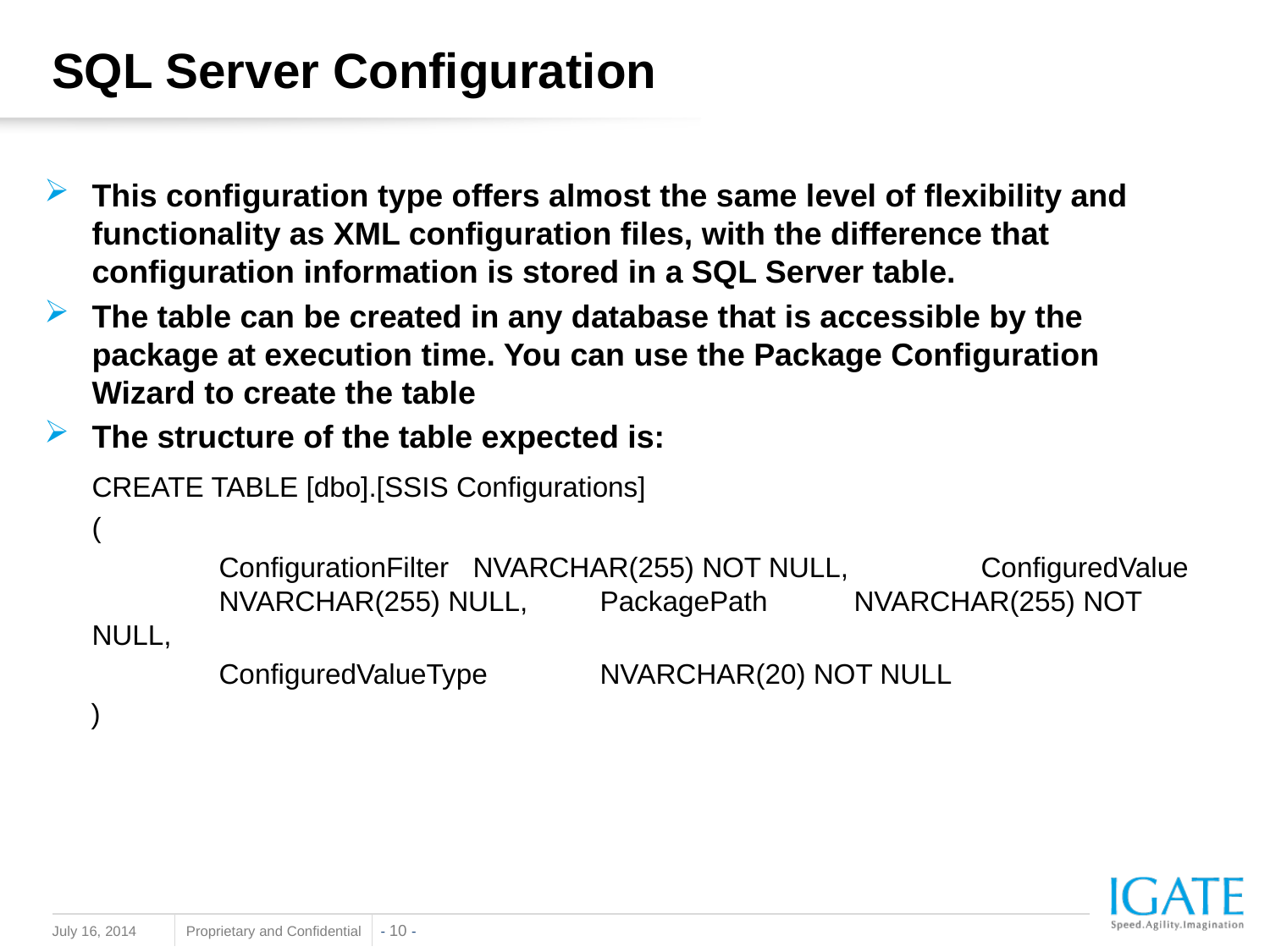

SQL Server Configuration
This configuration type offers almost the same level of flexibility and functionality as XML configuration files, with the difference that configuration information is stored in a SQL Server table.
The table can be created in any database that is accessible by the package at execution time. You can use the Package Configuration Wizard to create the table
The structure of the table expected is:
	CREATE TABLE [dbo].[SSIS Configurations]
	(
	 	ConfigurationFilter 	NVARCHAR(255) NOT NULL, 	ConfiguredValue      	NVARCHAR(255) NULL, 	PackagePath          	NVARCHAR(255) NOT NULL,
		ConfiguredValueType 	NVARCHAR(20) NOT NULL
      )